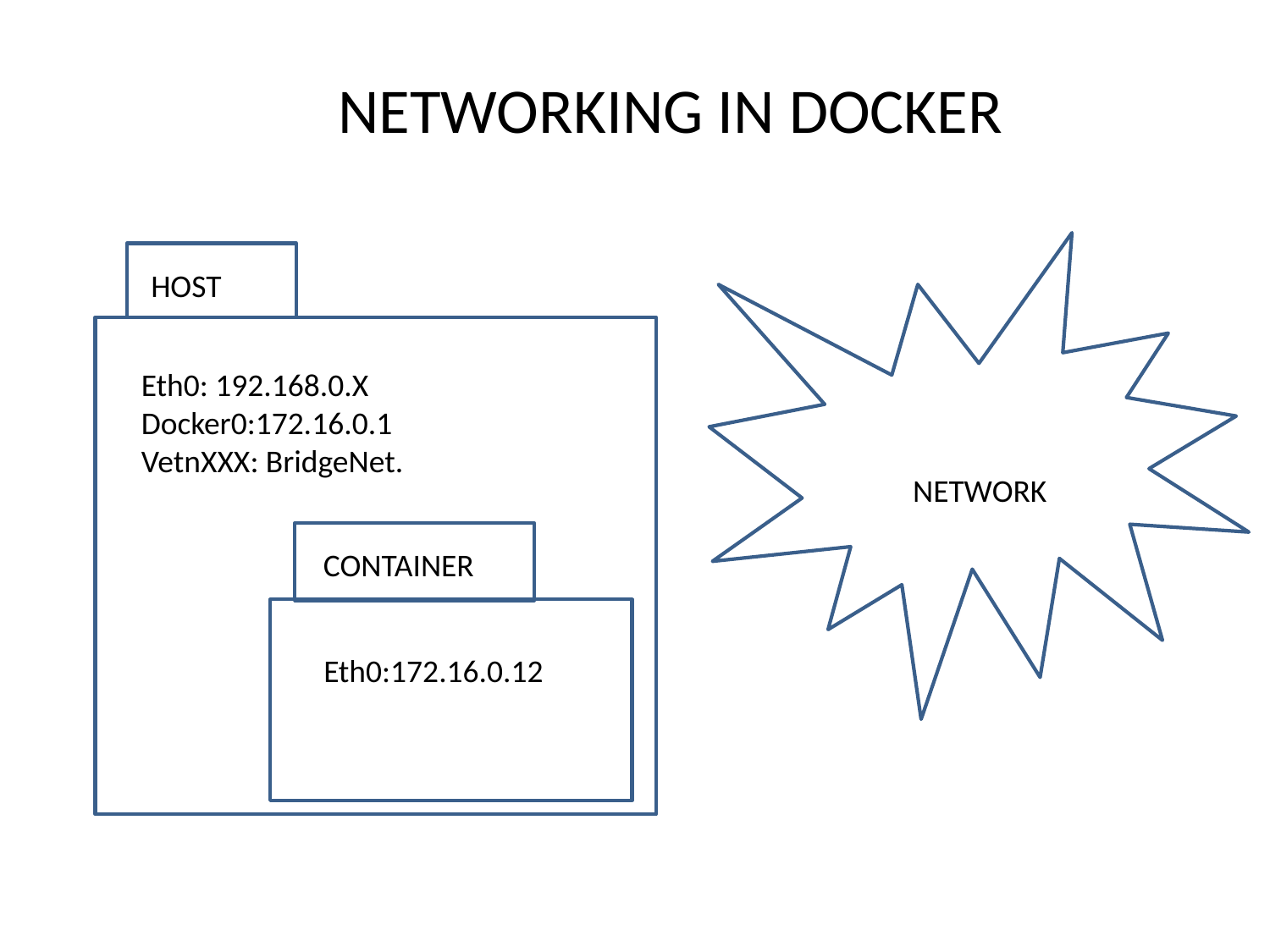

NETWORKING IN DOCKER

HOST
Eth0: 192.168.0.X
Docker0:172.16.0.1
VetnXXX: BridgeNet.

CONTAINER

Eth0:172.16.0.12
NETWORK